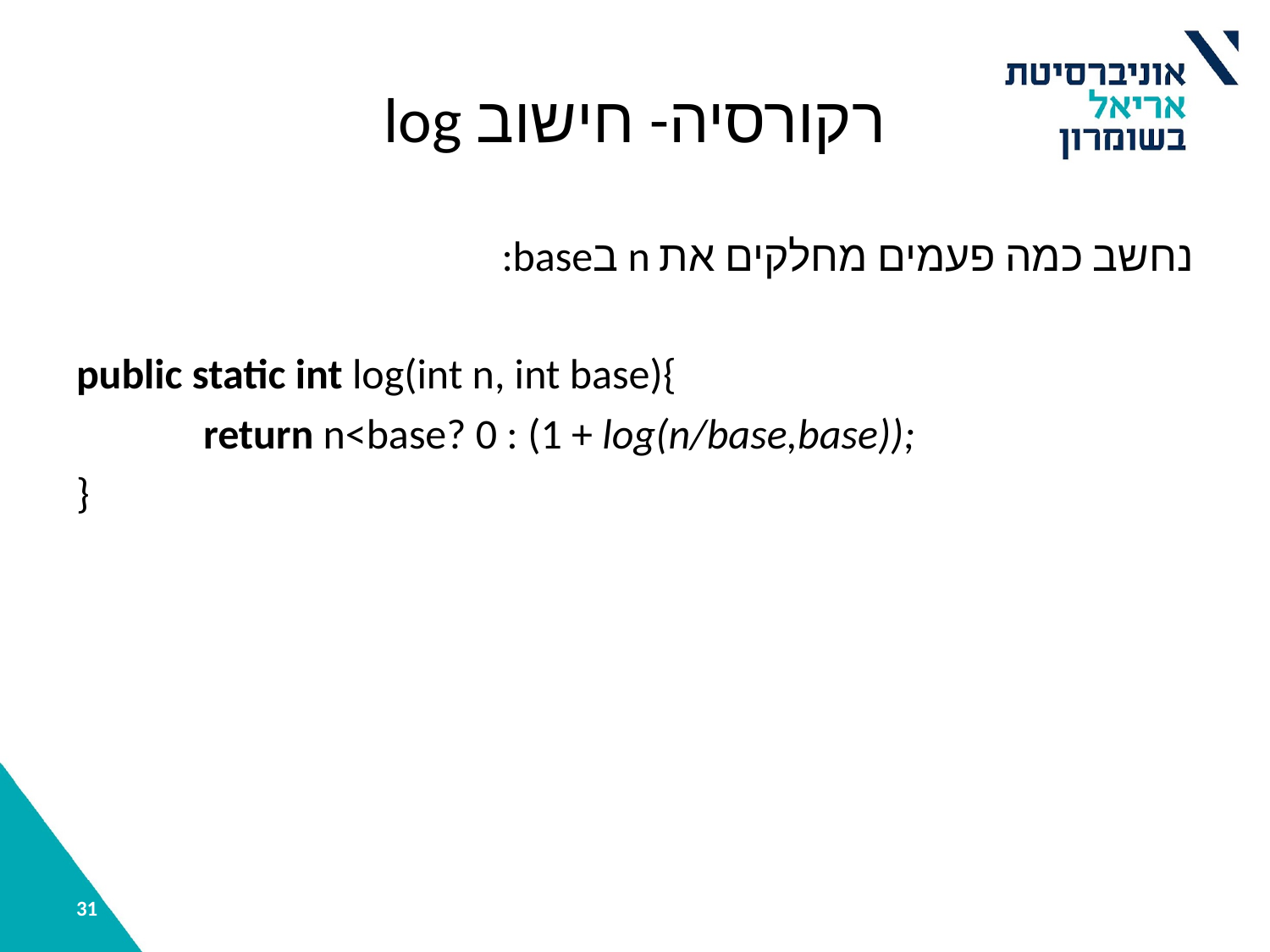

# רקורסיה- חישוב log
נחשב כמה פעמים מחלקים את n בbase:

public static int log(int n, int base){
	return n<base? 0 : (1 + log(n/base,base));
}
31